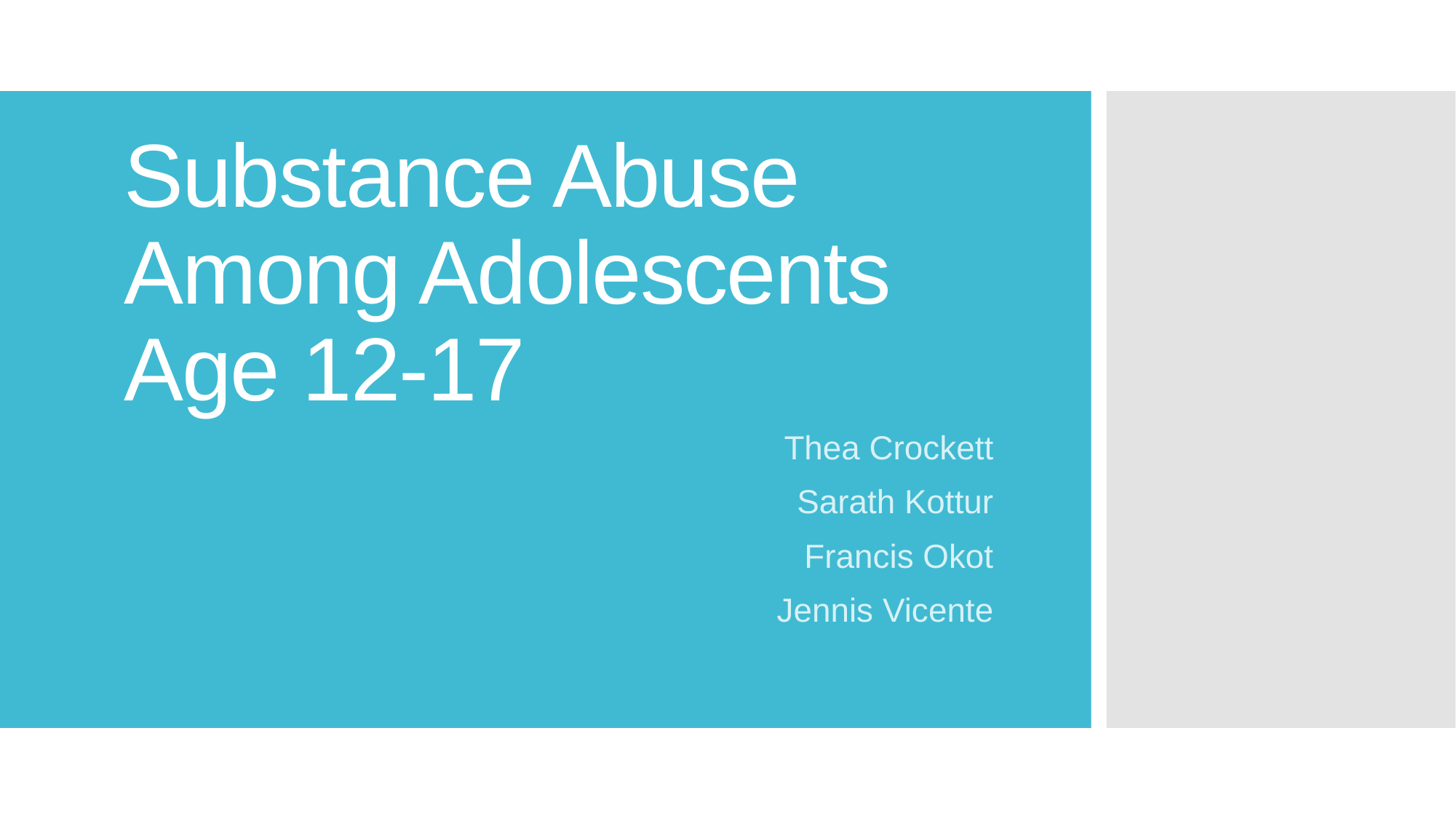

# Substance Abuse Among Adolescents Age 12-17
Thea Crockett
Sarath Kottur
Francis Okot
Jennis Vicente